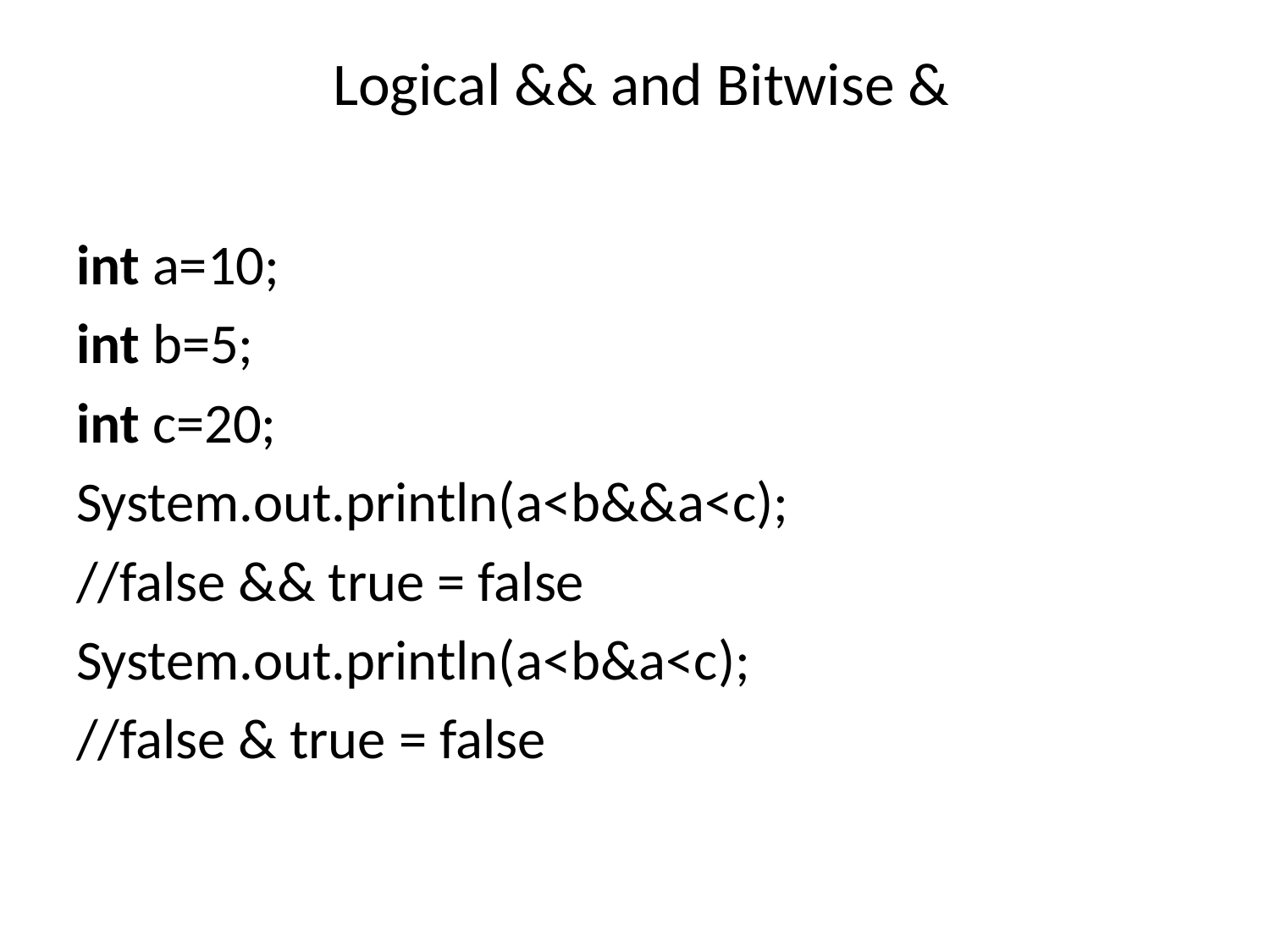

# Logical && and Bitwise &
int a=10;
int b=5;
int c=20;
System.out.println(a<b&&a<c);
//false && true = false
System.out.println(a<b&a<c);
//false & true = false